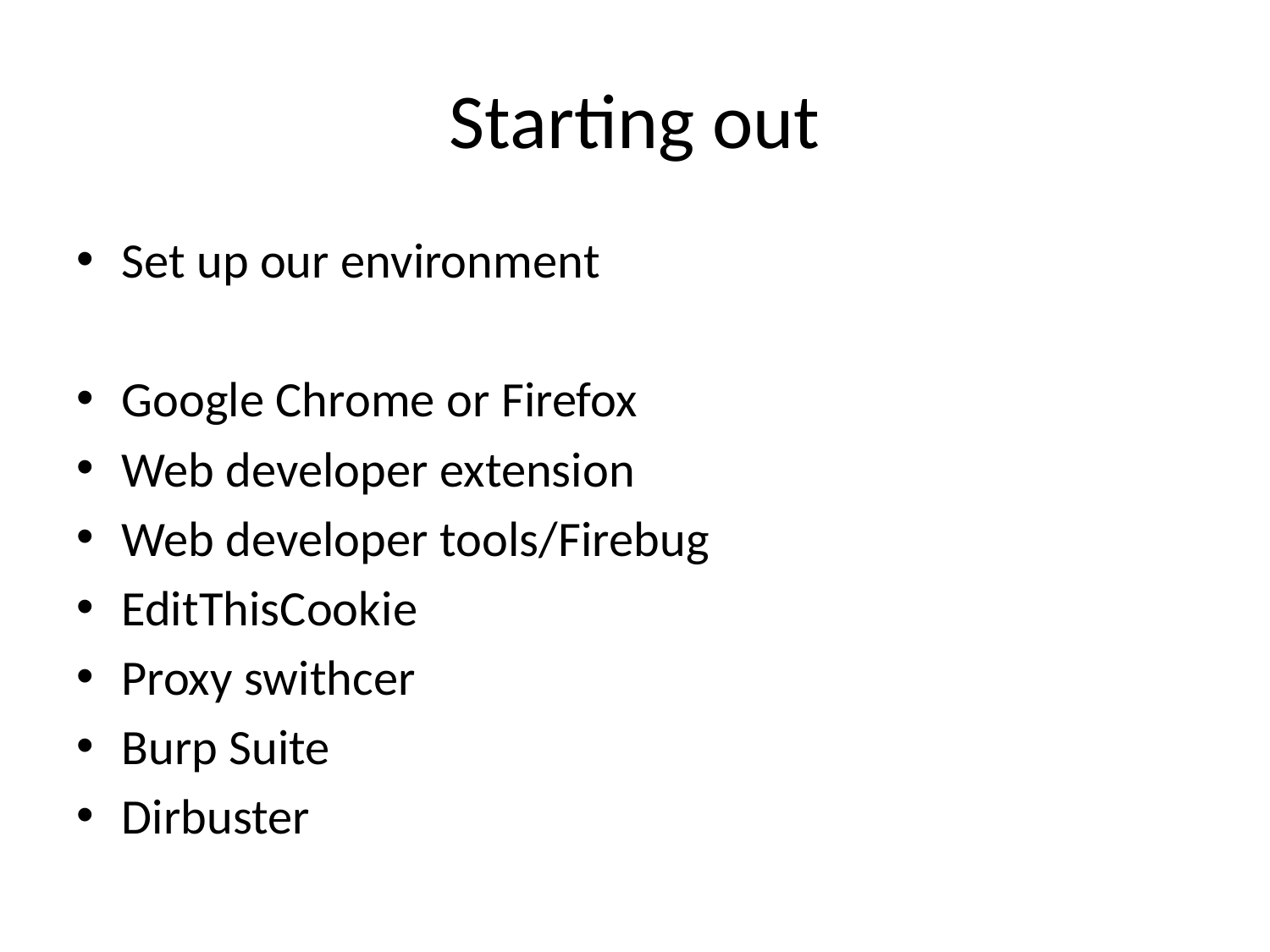

# Starting out
Set up our environment

Google Chrome or Firefox
Web developer extension
Web developer tools/Firebug
EditThisCookie
Proxy swithcer
Burp Suite
Dirbuster